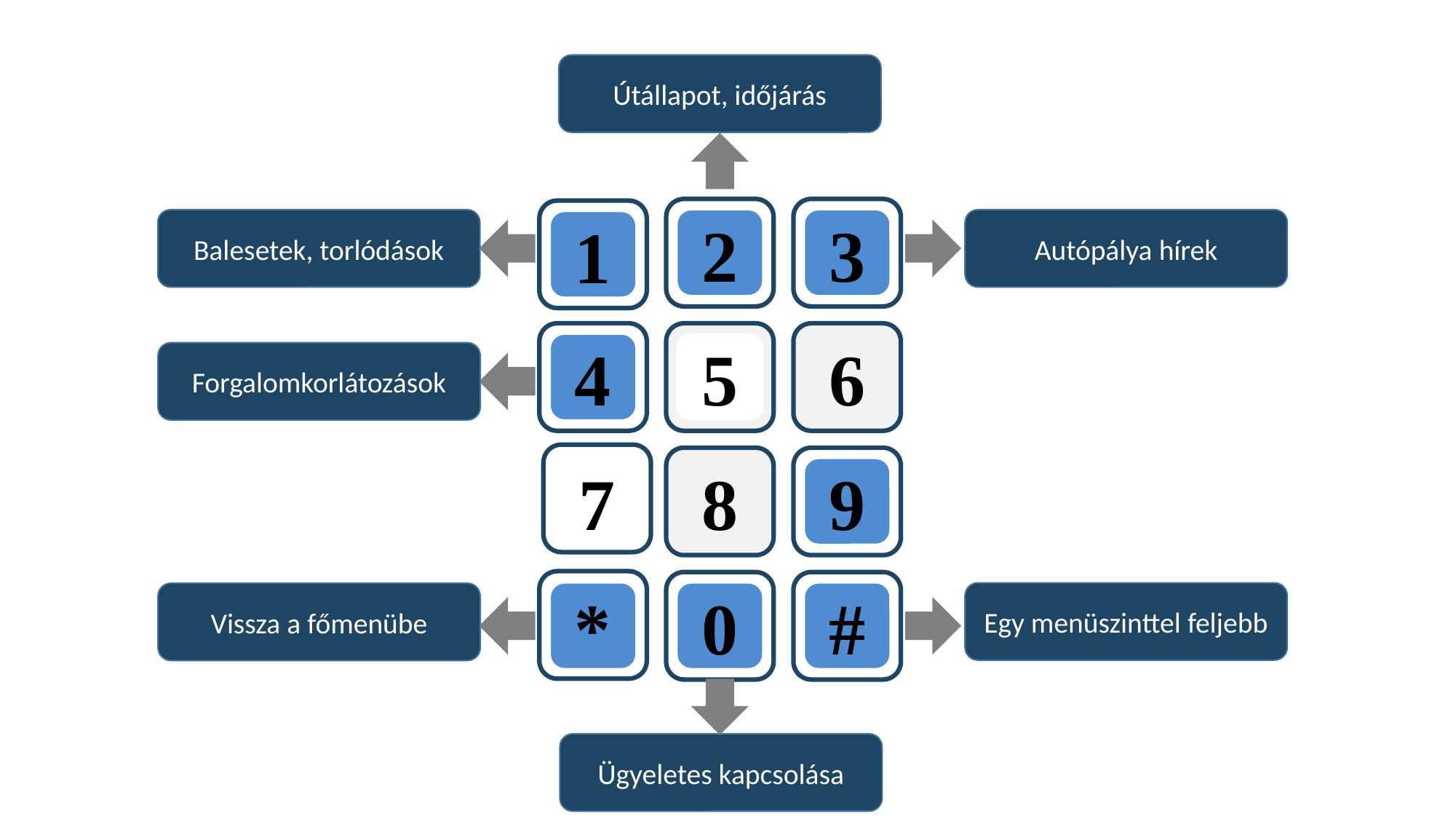

Útállapot, időjárás

2
3
1
4
5
6
4
5

8

7
9

*
0
#
Balesetek, torlódások
Autópálya hírek

Forgalomkorlátozások

Egy menüszinttel feljebb
Vissza a főmenübe

Ügyeletes kapcsolása